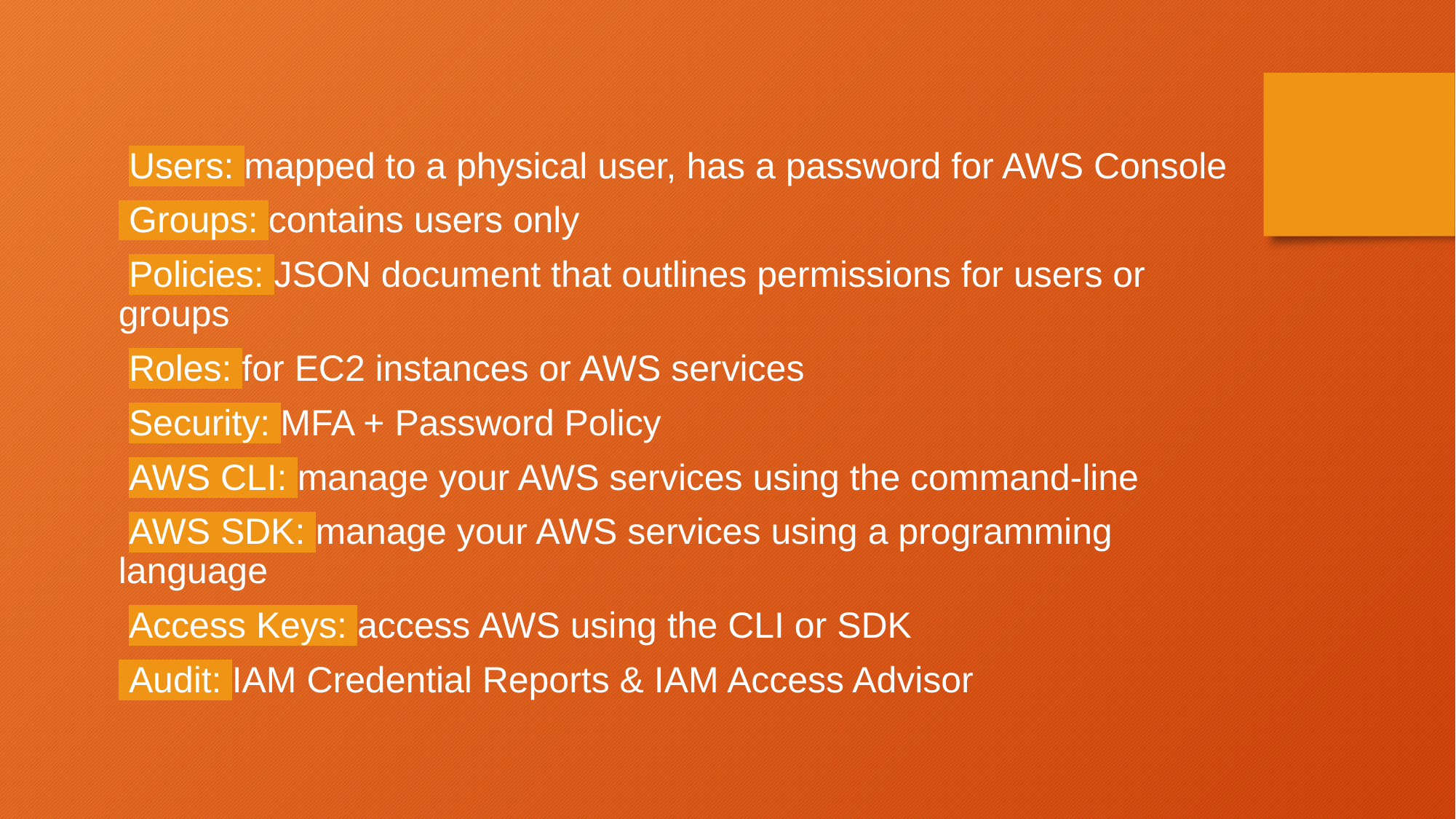

Users: mapped to a physical user, has a password for AWS Console
 Groups: contains users only
 Policies: JSON document that outlines permissions for users or  groups
 Roles: for EC2 instances or AWS services
 Security: MFA + Password Policy
 AWS CLI: manage your AWS services using the command-line
 AWS SDK: manage your AWS services using a programming   language
 Access Keys: access AWS using the CLI or SDK
 Audit: IAM Credential Reports & IAM Access Advisor